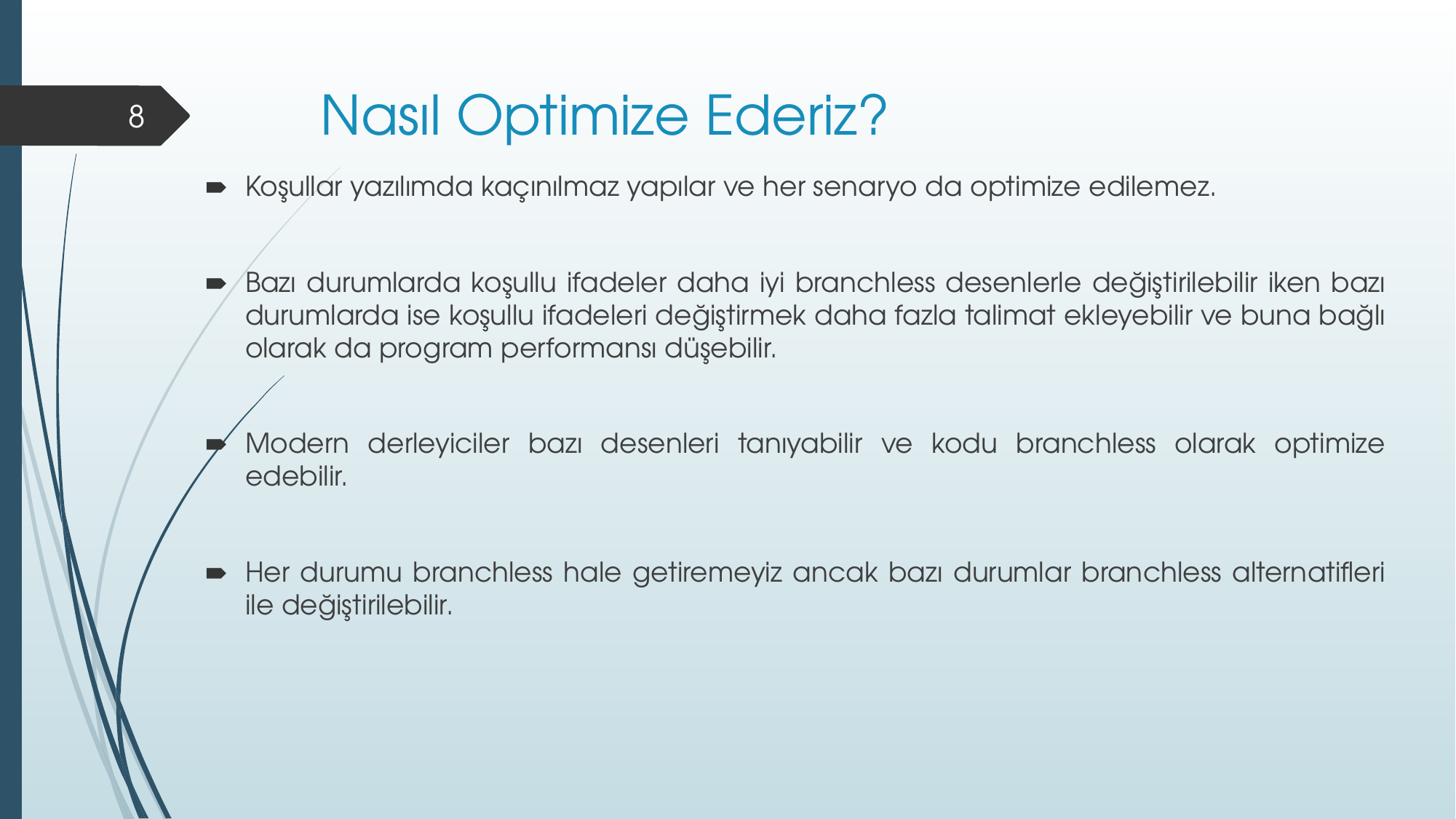

# Nasıl Optimize Ederiz?
8
Koşullar yazılımda kaçınılmaz yapılar ve her senaryo da optimize edilemez.

Bazı durumlarda koşullu ifadeler daha iyi branchless desenlerle değiştirilebilir iken bazı durumlarda ise koşullu ifadeleri değiştirmek daha fazla talimat ekleyebilir ve buna bağlı olarak da program performansı düşebilir.

Modern derleyiciler bazı desenleri tanıyabilir ve kodu branchless olarak optimize edebilir.

Her durumu branchless hale getiremeyiz ancak bazı durumlar branchless alternatifleri ile değiştirilebilir.